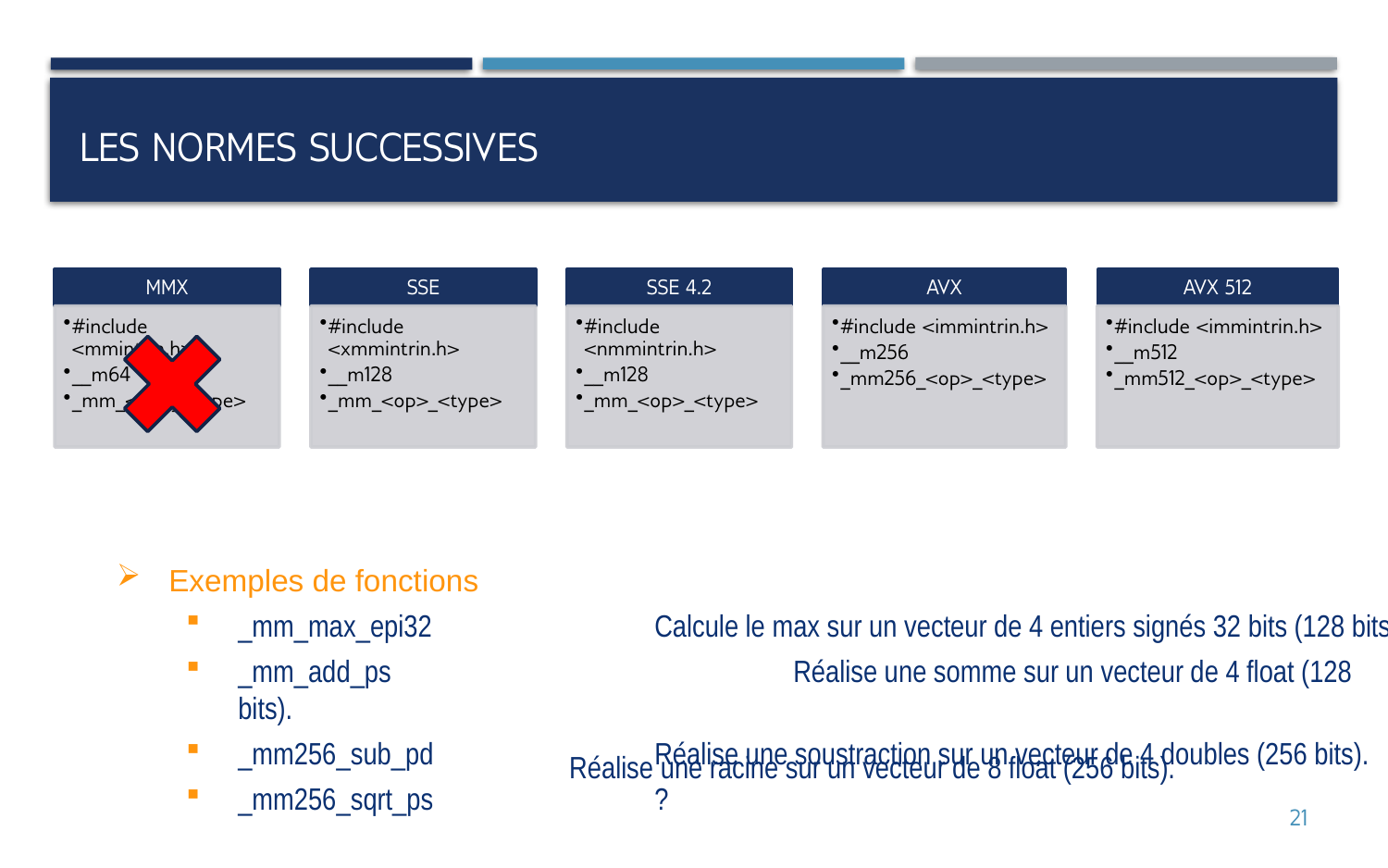

# Les normes successives
MMX
#include <mmintrin.h>
__m64
_mm_<op>_<type>
SSE
#include <xmmintrin.h>
__m128
_mm_<op>_<type>
SSE 4.2
#include <nmmintrin.h>
__m128
_mm_<op>_<type>
AVX
#include <immintrin.h>
__m256
_mm256_<op>_<type>
AVX 512
#include <immintrin.h>
__m512
_mm512_<op>_<type>

Exemples de fonctions
_mm_max_epi32 		Calcule le max sur un vecteur de 4 entiers signés 32 bits (128 bits)
_mm_add_ps			Réalise une somme sur un vecteur de 4 float (128 bits).
_mm256_sub_pd		Réalise une soustraction sur un vecteur de 4 doubles (256 bits).
_mm256_sqrt_ps		?

Réalise une racine sur un vecteur de 8 float (256 bits).
21